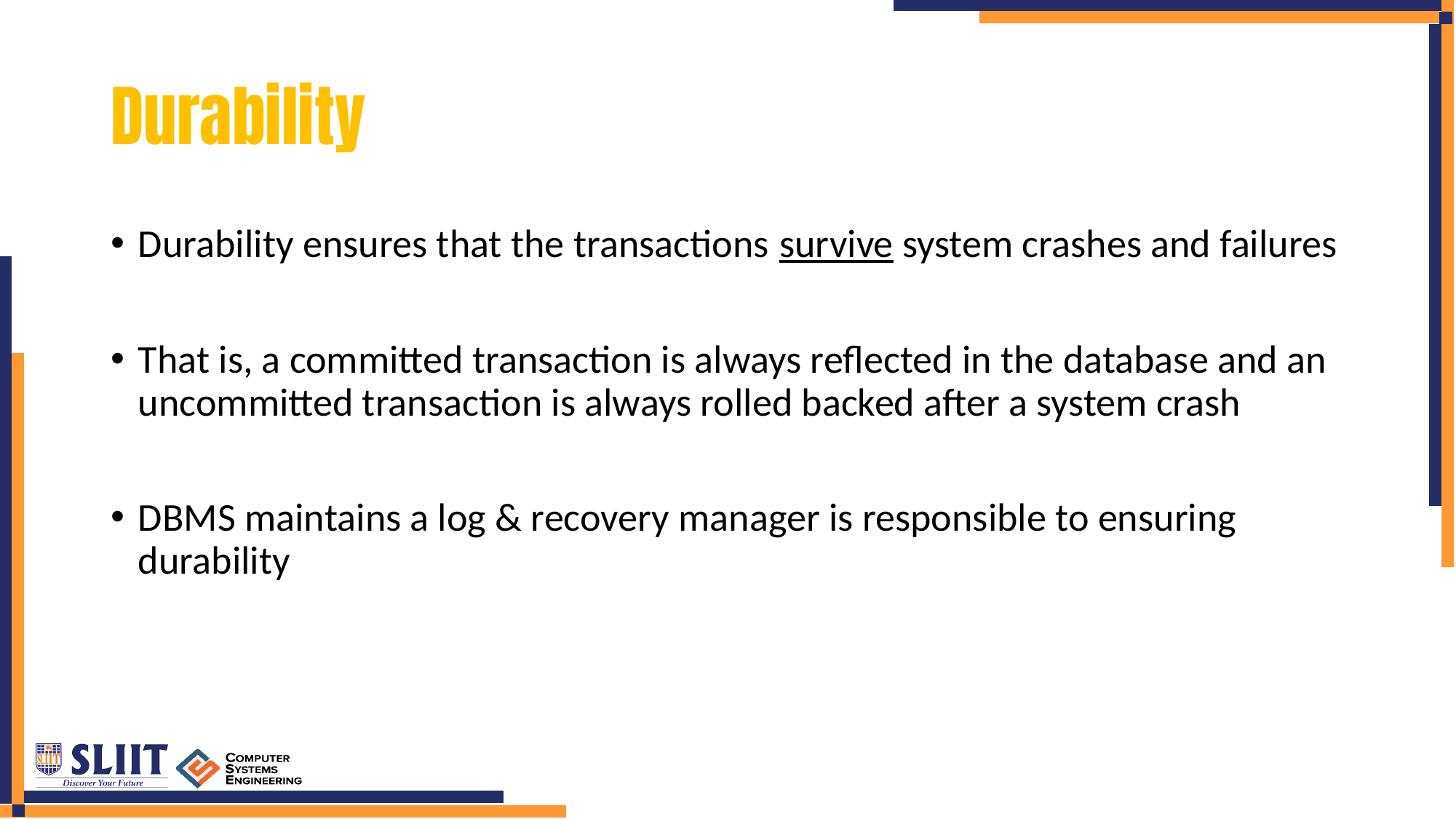

# Durability
Durability ensures that the transactions survive system crashes and failures

That is, a committed transaction is always reflected in the database and an uncommitted transaction is always rolled backed after a system crash

DBMS maintains a log & recovery manager is responsible to ensuring durability